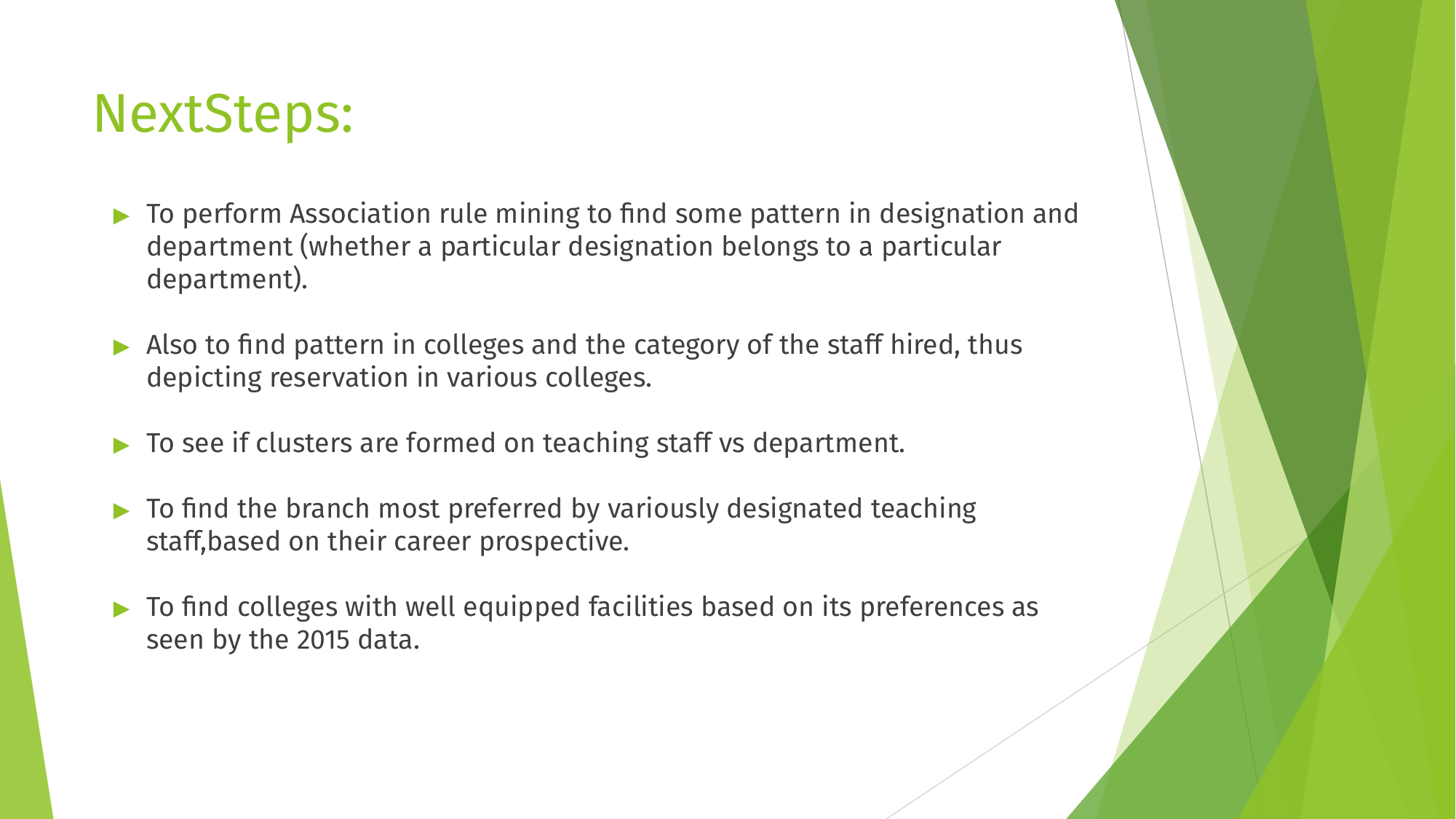

# NextSteps:
To perform Association rule mining to find some pattern in designation and department (whether a particular designation belongs to a particular department).

Also to find pattern in colleges and the category of the staff hired, thus depicting reservation in various colleges.

To see if clusters are formed on teaching staff vs department.

To find the branch most preferred by variously designated teaching staff,based on their career prospective.

To find colleges with well equipped facilities based on its preferences as seen by the 2015 data.